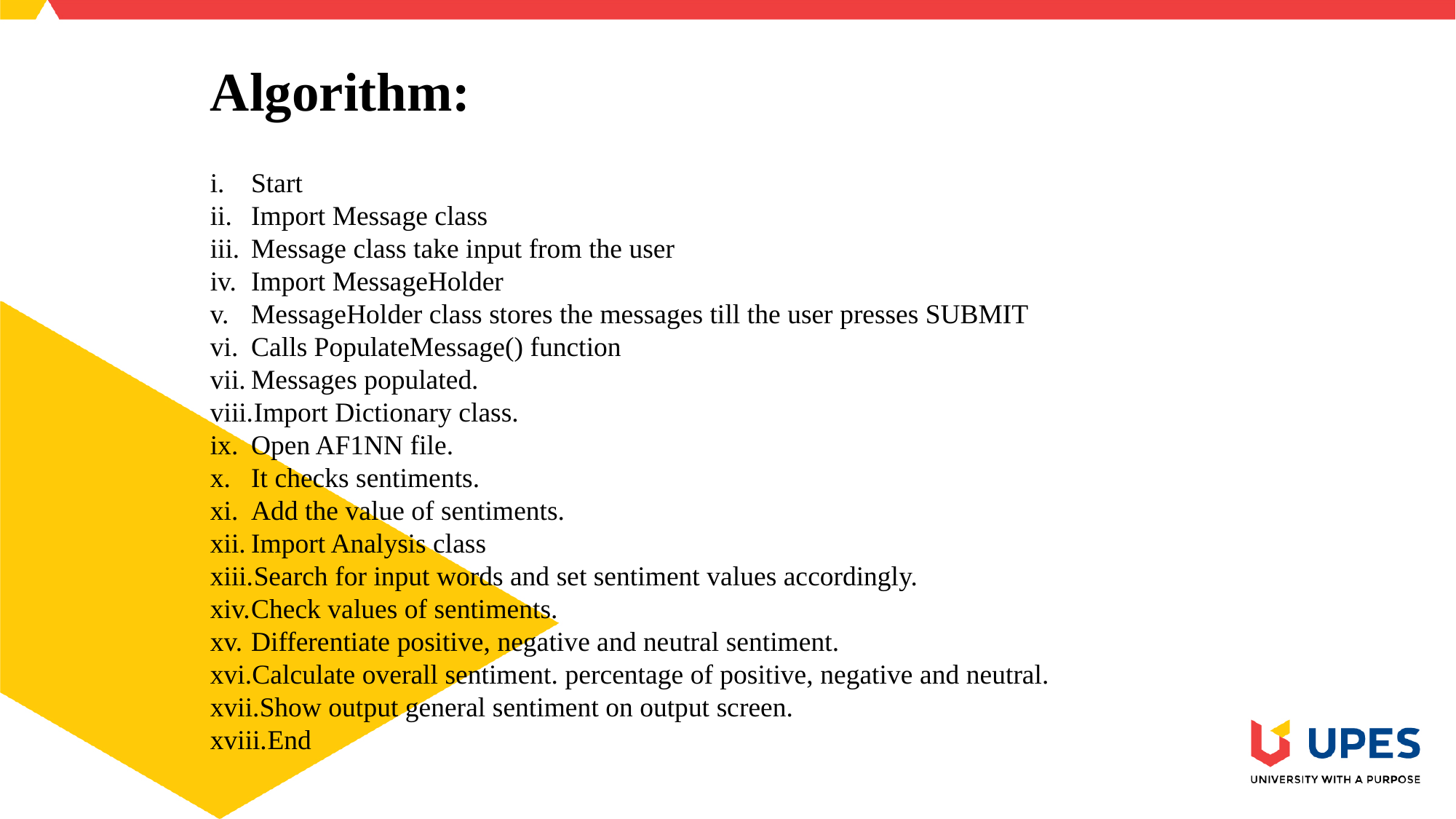

Algorithm:

Start
Import Message class
Message class take input from the user
Import MessageHolder
MessageHolder class stores the messages till the user presses SUBMIT
Calls PopulateMessage() function
Messages populated.
Import Dictionary class.
Open AF1NN file.
It checks sentiments.
Add the value of sentiments.
Import Analysis class
Search for input words and set sentiment values accordingly.
Check values of sentiments.
Differentiate positive, negative and neutral sentiment.
Calculate overall sentiment. percentage of positive, negative and neutral.
Show output general sentiment on output screen.
End